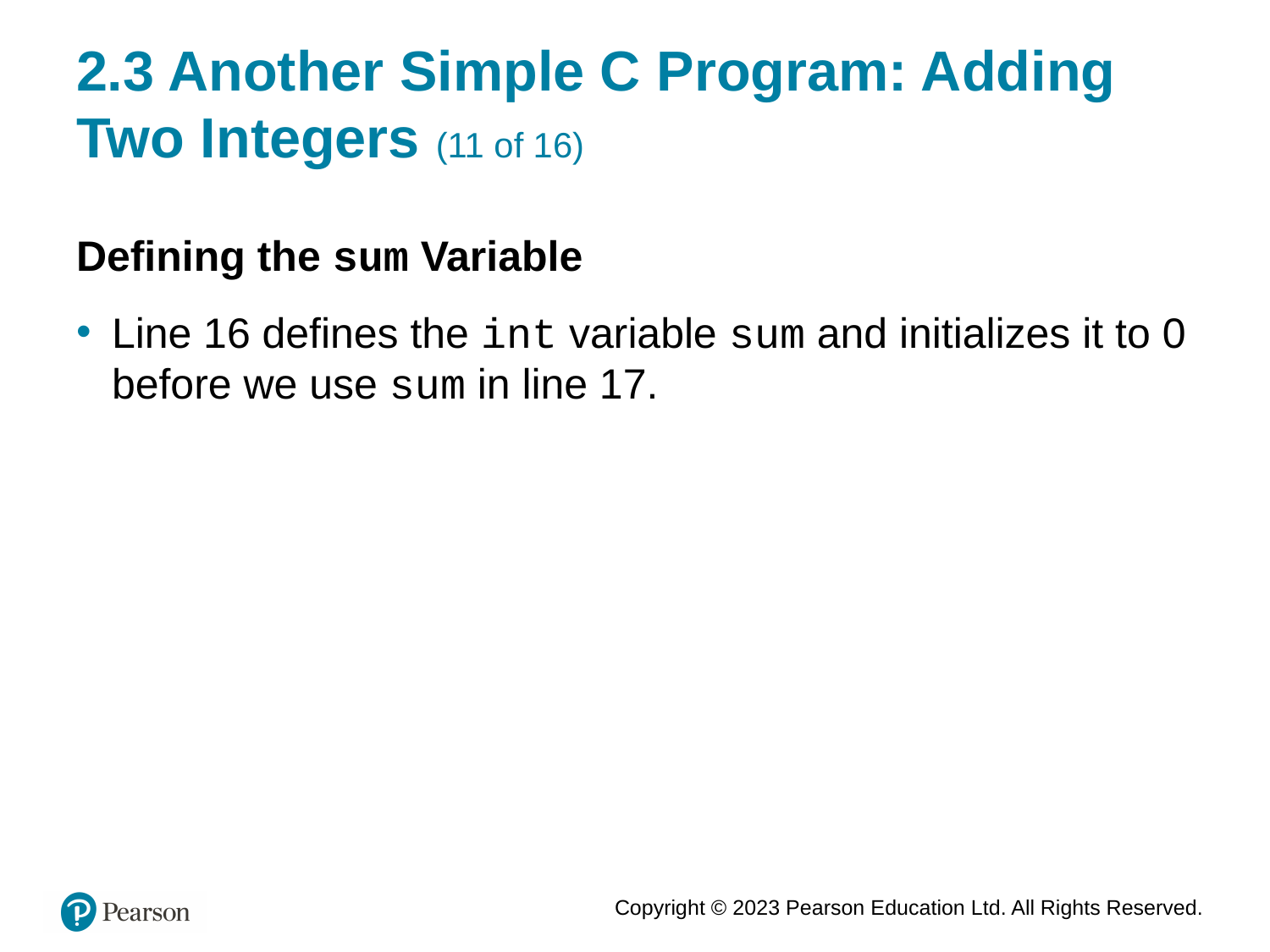

# 2.3 Another Simple C Program: Adding Two Integers (11 of 16)
Defining the sum Variable
Line 16 defines the int variable sum and initializes it to 0 before we use sum in line 17.